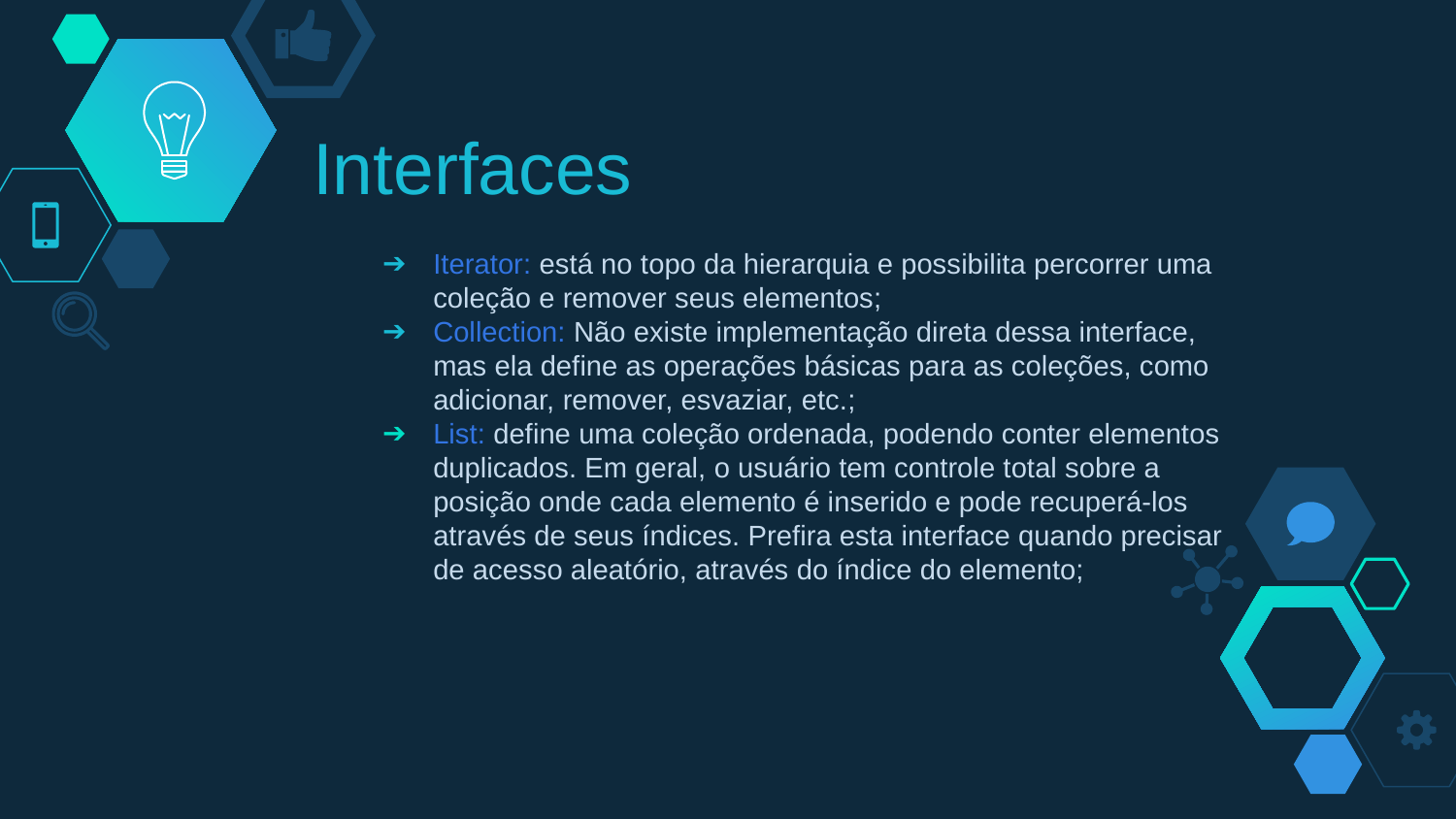

# Interfaces
Iterator: está no topo da hierarquia e possibilita percorrer uma coleção e remover seus elementos;
Collection: Não existe implementação direta dessa interface, mas ela define as operações básicas para as coleções, como adicionar, remover, esvaziar, etc.;
List: define uma coleção ordenada, podendo conter elementos duplicados. Em geral, o usuário tem controle total sobre a posição onde cada elemento é inserido e pode recuperá-los através de seus índices. Prefira esta interface quando precisar de acesso aleatório, através do índice do elemento;